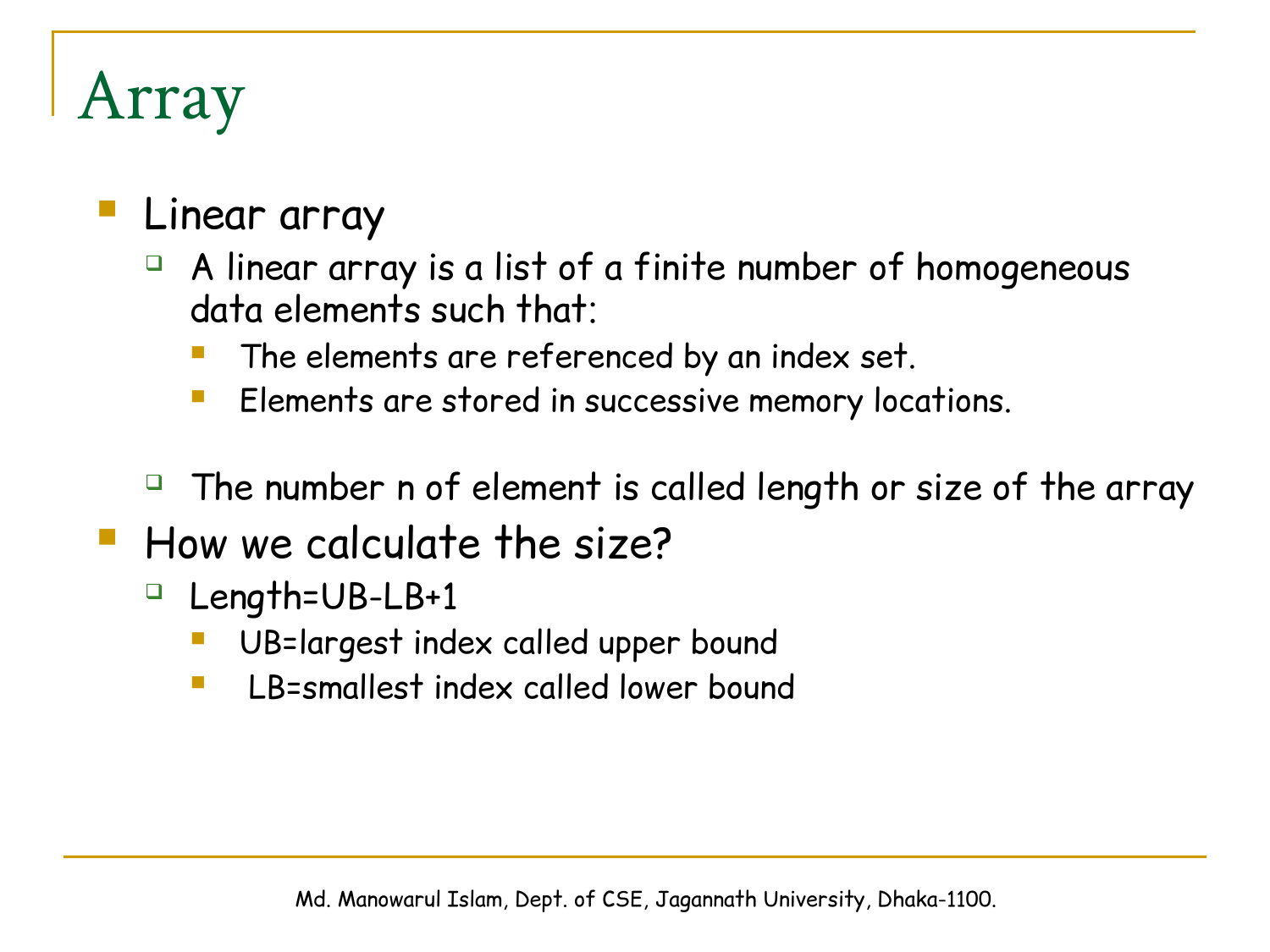

# Array
Linear array
A linear array is a list of a finite number of homogeneous data elements such that:
The elements are referenced by an index set.
Elements are stored in successive memory locations.

The number n of element is called length or size of the array
How we calculate the size?
Length=UB-LB+1
UB=largest index called upper bound
 LB=smallest index called lower bound